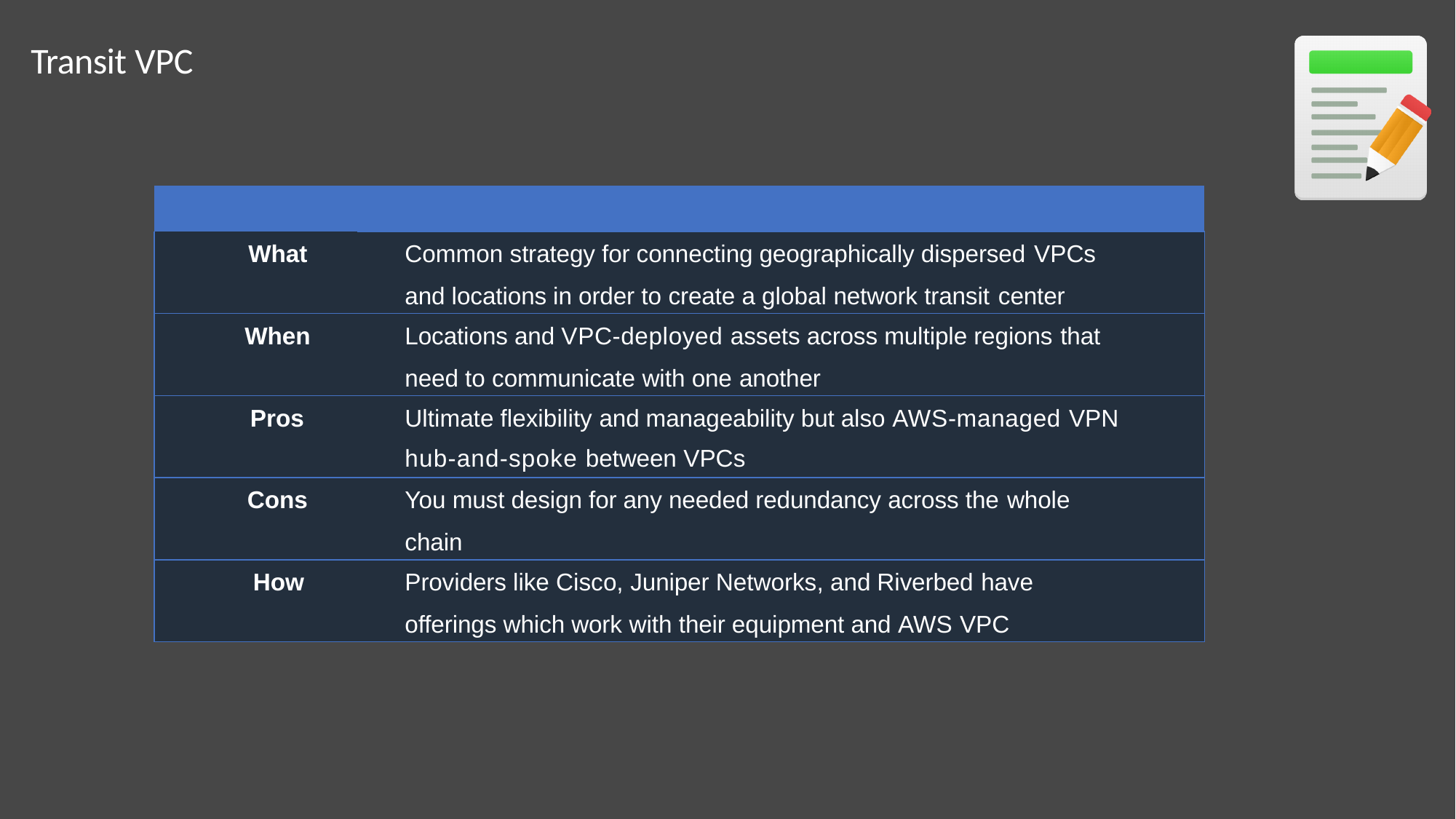

# Transit VPC

|  |  |
| --- | --- |
| What | Common strategy for connecting geographically dispersed VPCs and locations in order to create a global network transit center |
| When | Locations and VPC-deployed assets across multiple regions that need to communicate with one another |
| Pros | Ultimate flexibility and manageability but also AWS-managed VPN hub-and-spoke between VPCs |
| Cons | You must design for any needed redundancy across the whole chain |
| How | Providers like Cisco, Juniper Networks, and Riverbed have offerings which work with their equipment and AWS VPC |